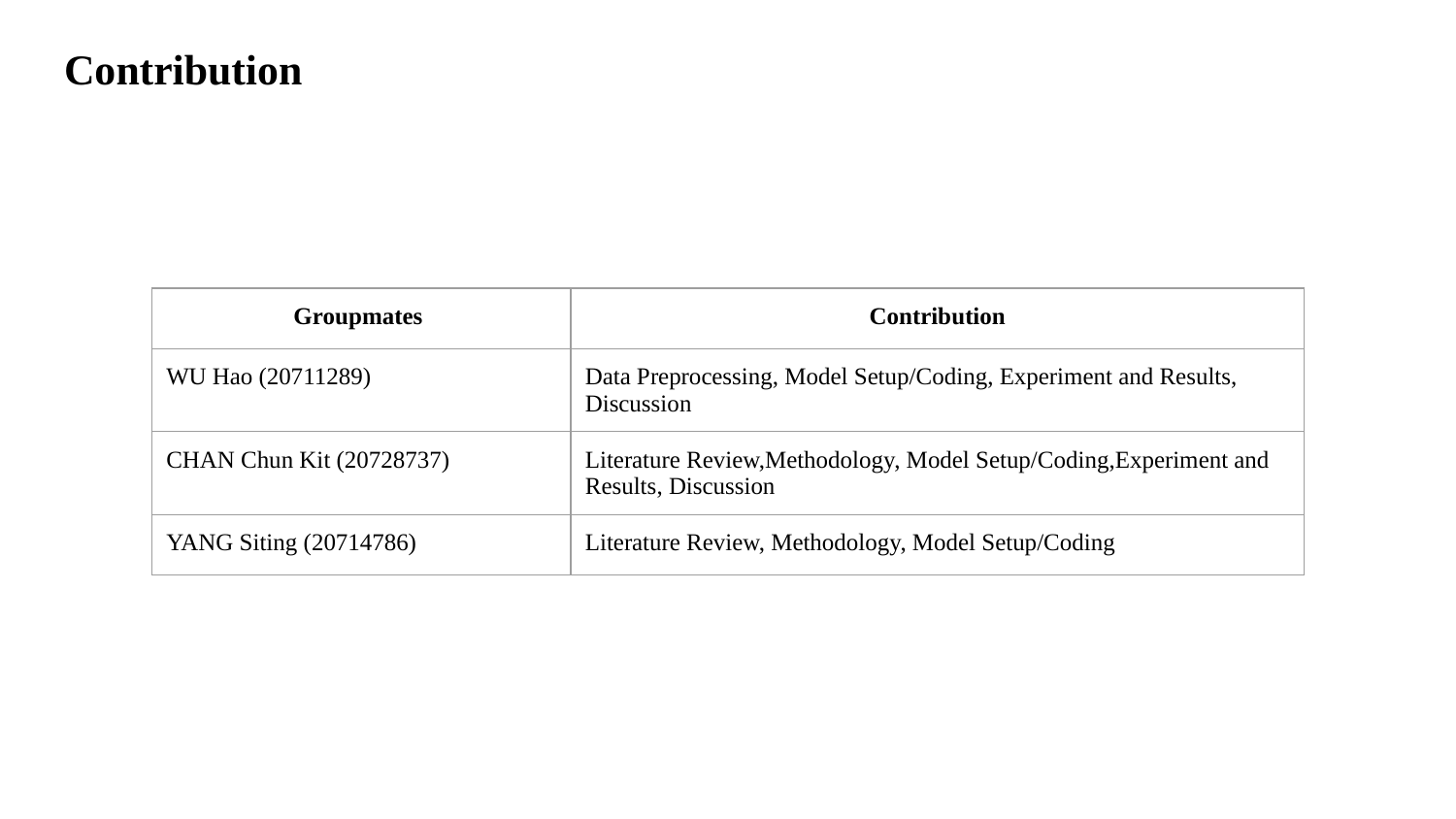

# Contribution

| Groupmates | Contribution |
| --- | --- |
| WU Hao (20711289) | Data Preprocessing, Model Setup/Coding, Experiment and Results, Discussion |
| CHAN Chun Kit (20728737) | Literature Review,Methodology, Model Setup/Coding,Experiment and Results, Discussion |
| YANG Siting (20714786) | Literature Review, Methodology, Model Setup/Coding |